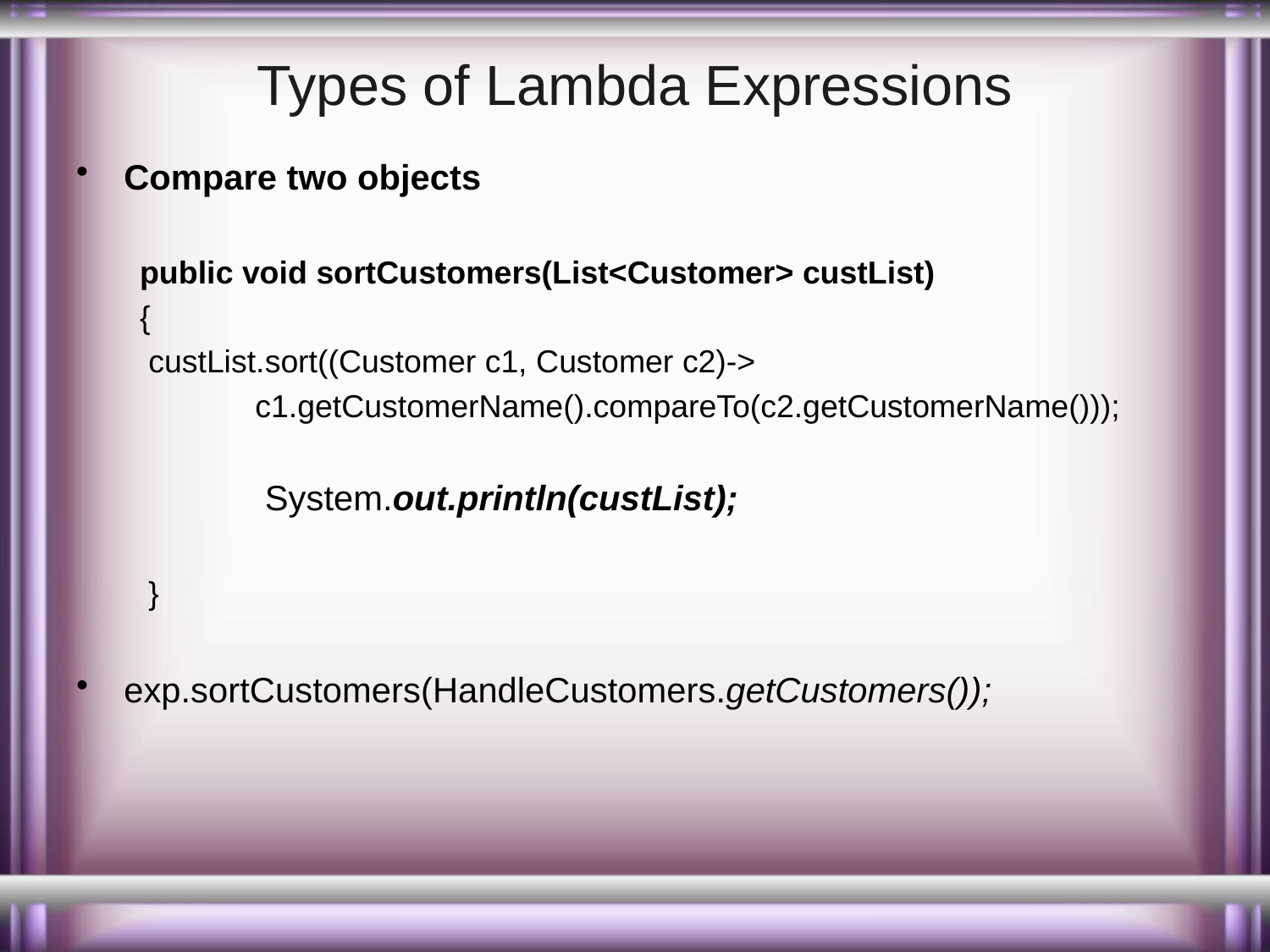

# Types of Lambda Expressions
Compare two objects

public void sortCustomers(List<Customer> custList)
{
 custList.sort((Customer c1, Customer c2)->
             c1.getCustomerName().compareTo(c2.getCustomerName()));

              System.out.println(custList);

 }

exp.sortCustomers(HandleCustomers.getCustomers());